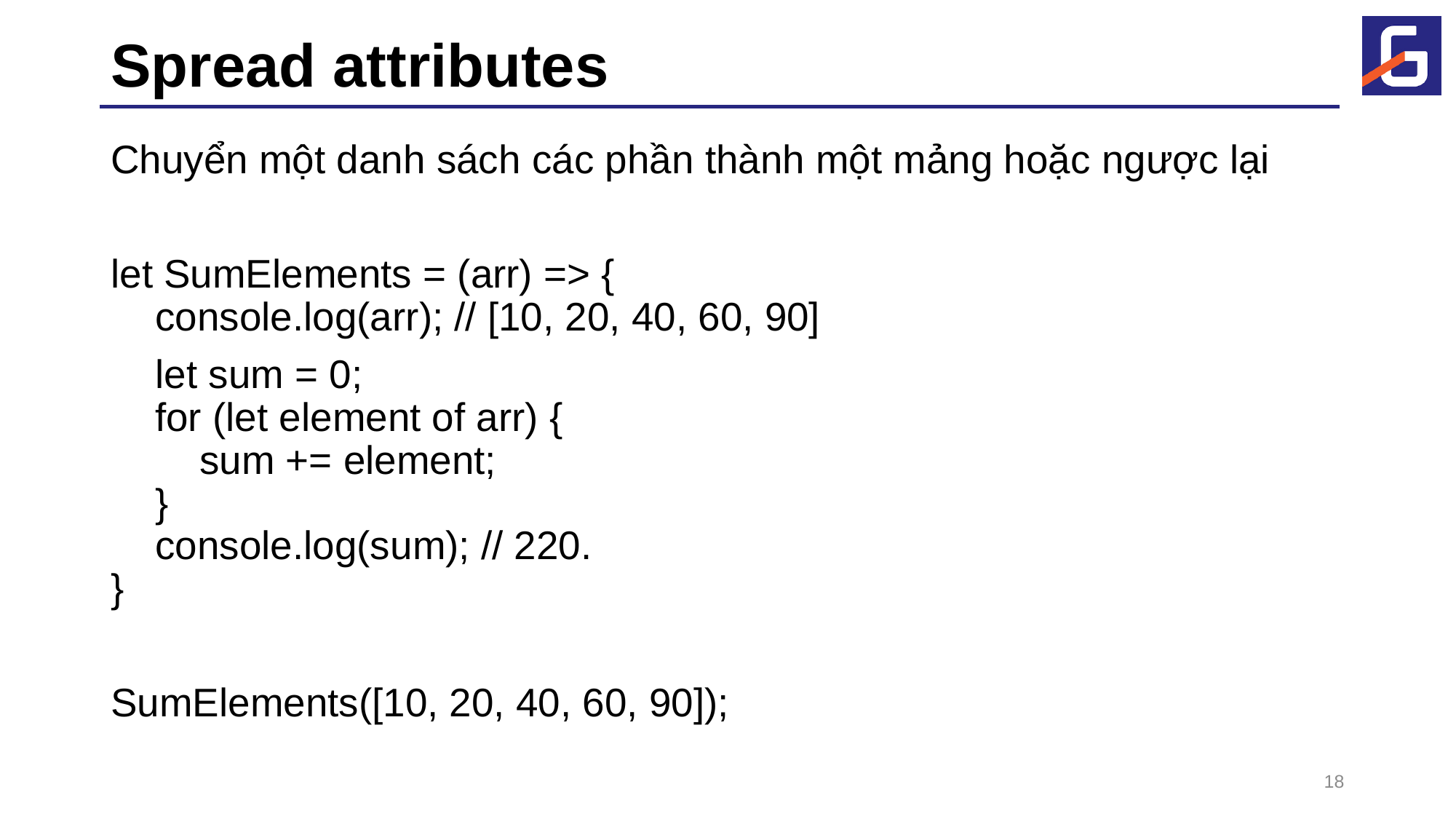

# Spread attributes
Chuyển một danh sách các phần thành một mảng hoặc ngược lại

let SumElements = (arr) => {
    console.log(arr); // [10, 20, 40, 60, 90]
    let sum = 0;
    for (let element of arr) {
        sum += element;
    }
    console.log(sum); // 220.
}

SumElements([10, 20, 40, 60, 90]);
18